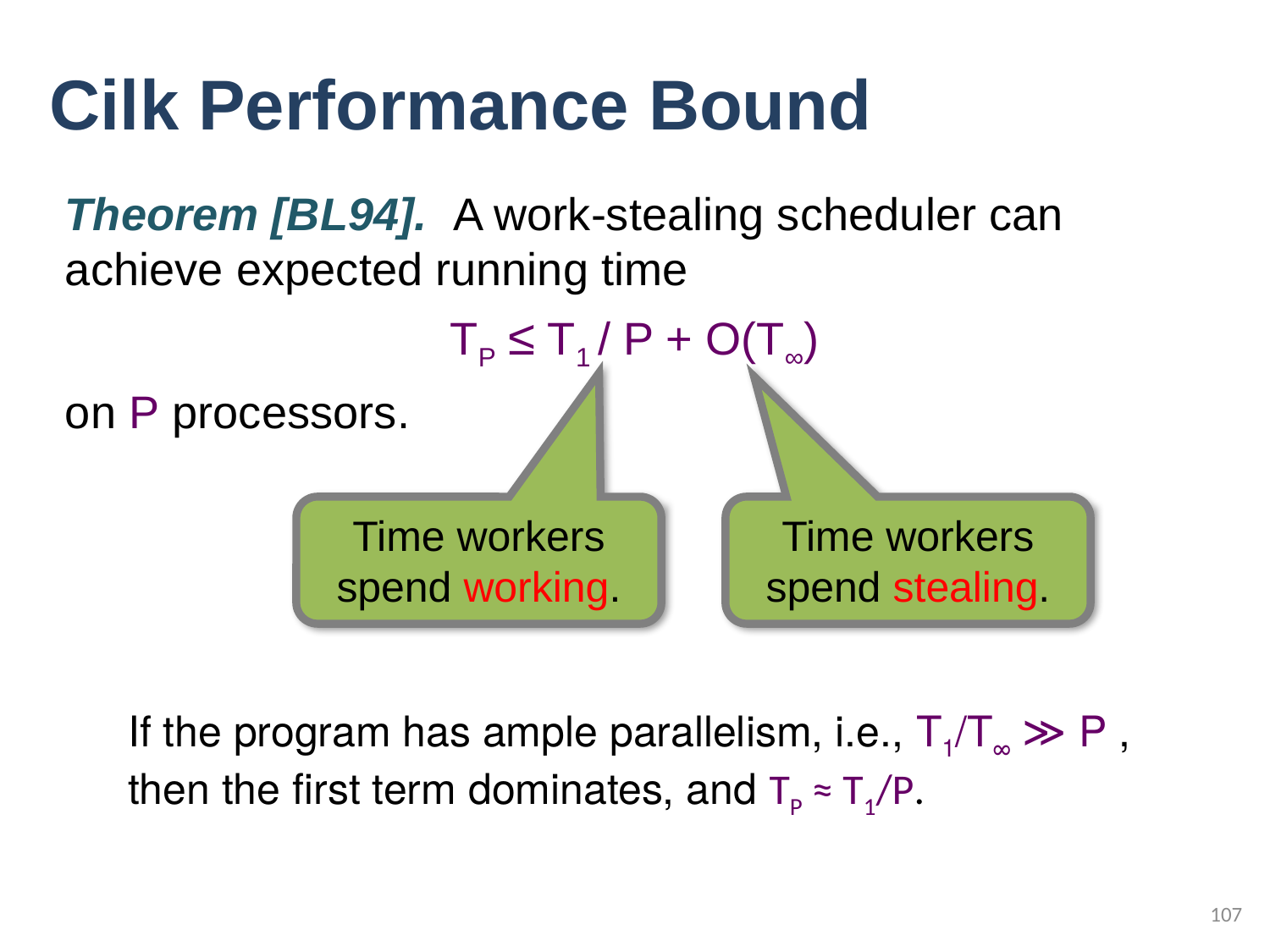

# Cilk Performance Bound
Theorem [BL94].  A work-stealing scheduler can achieve expected running time
TP ≤ T1 / P + O(T∞)
on P processors.
Time workers spend working.
Time workers spend stealing.
If the program has ample parallelism, i.e., T1/T∞ ≫ P , then the first term dominates, and TP ≈ T1/P.
107